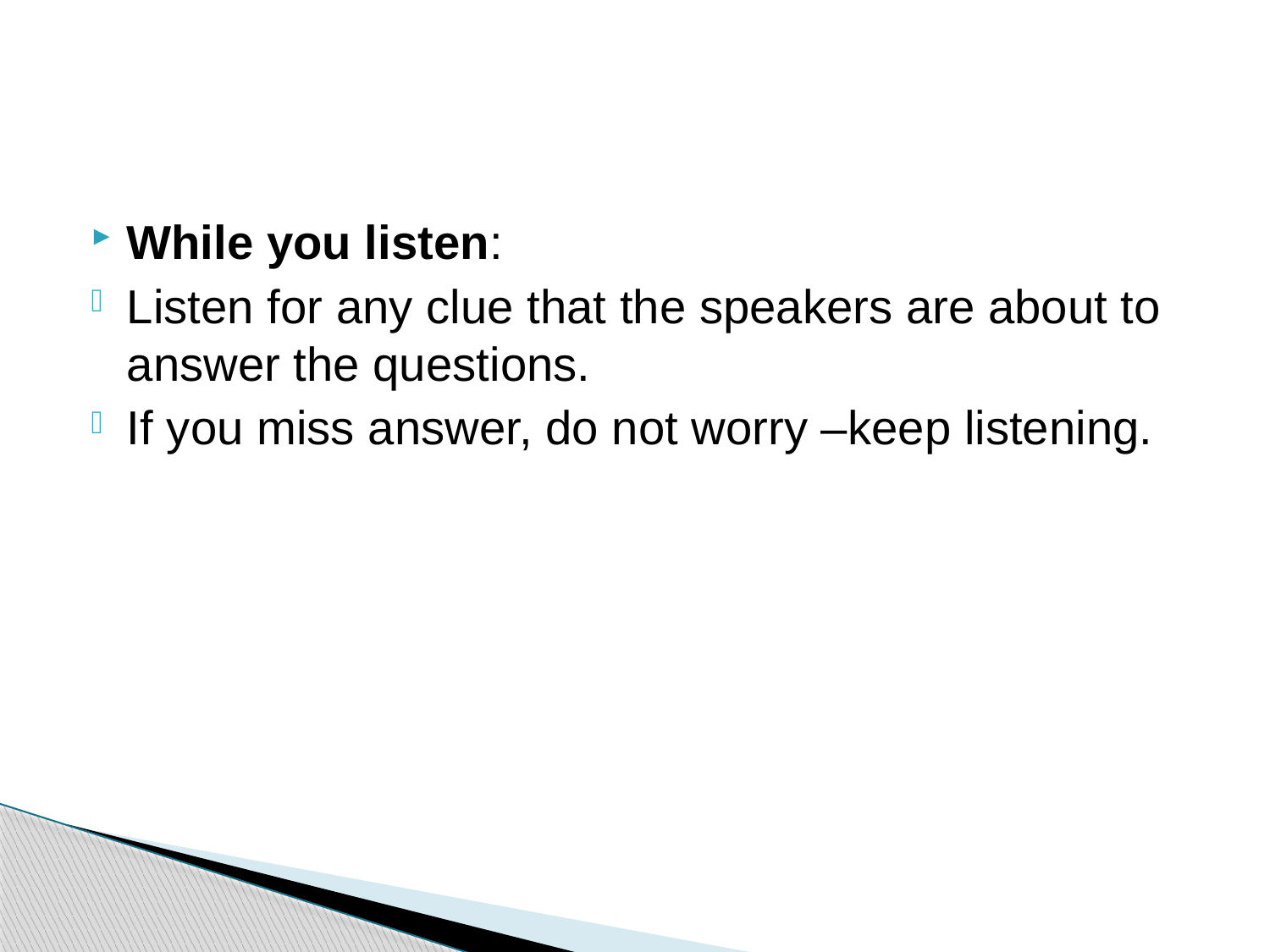

#
While you listen:
Listen for any clue that the speakers are about to answer the questions.
If you miss answer, do not worry –keep listening.